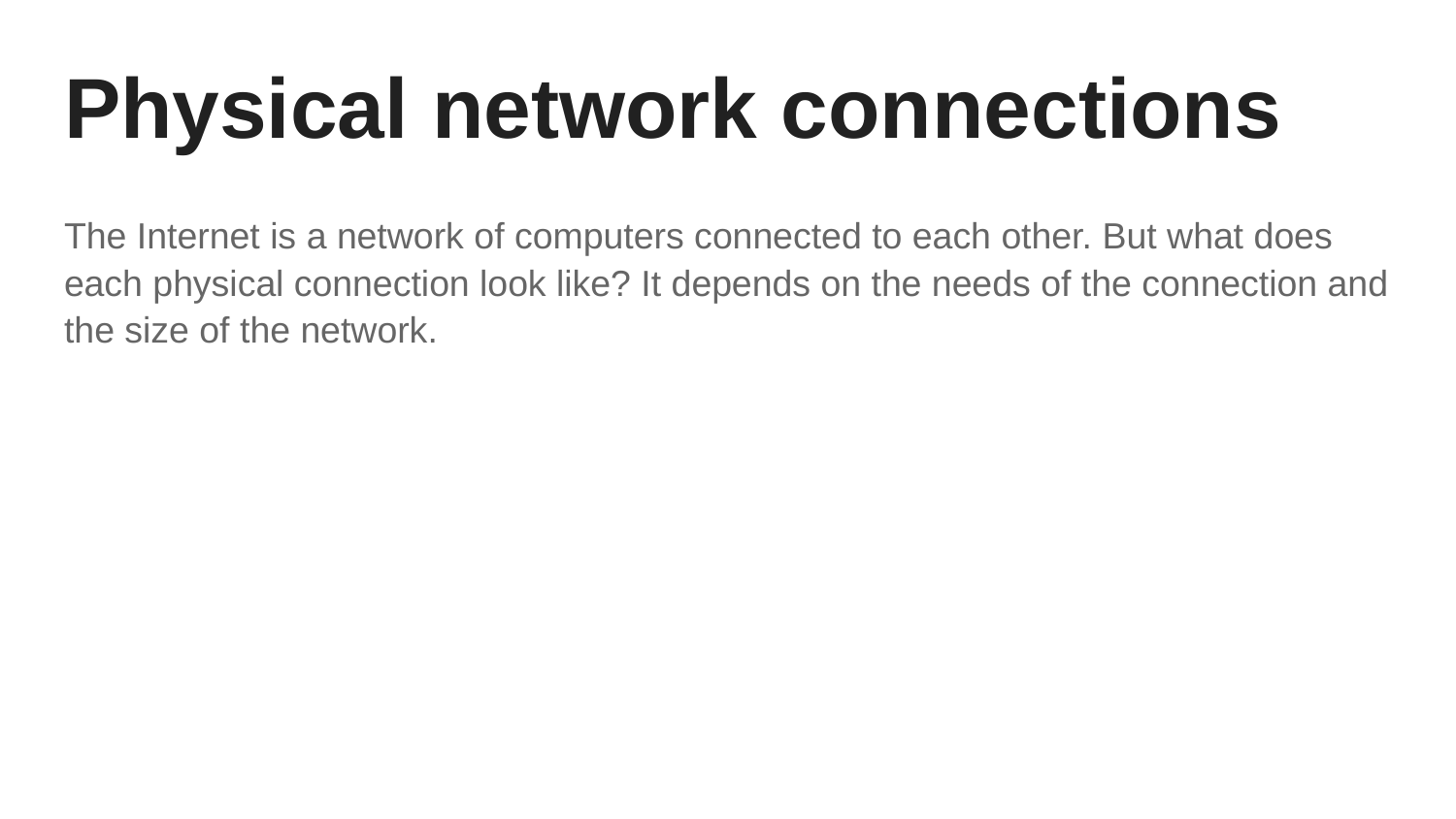

# Physical network connections
The Internet is a network of computers connected to each other. But what does each physical connection look like? It depends on the needs of the connection and the size of the network.